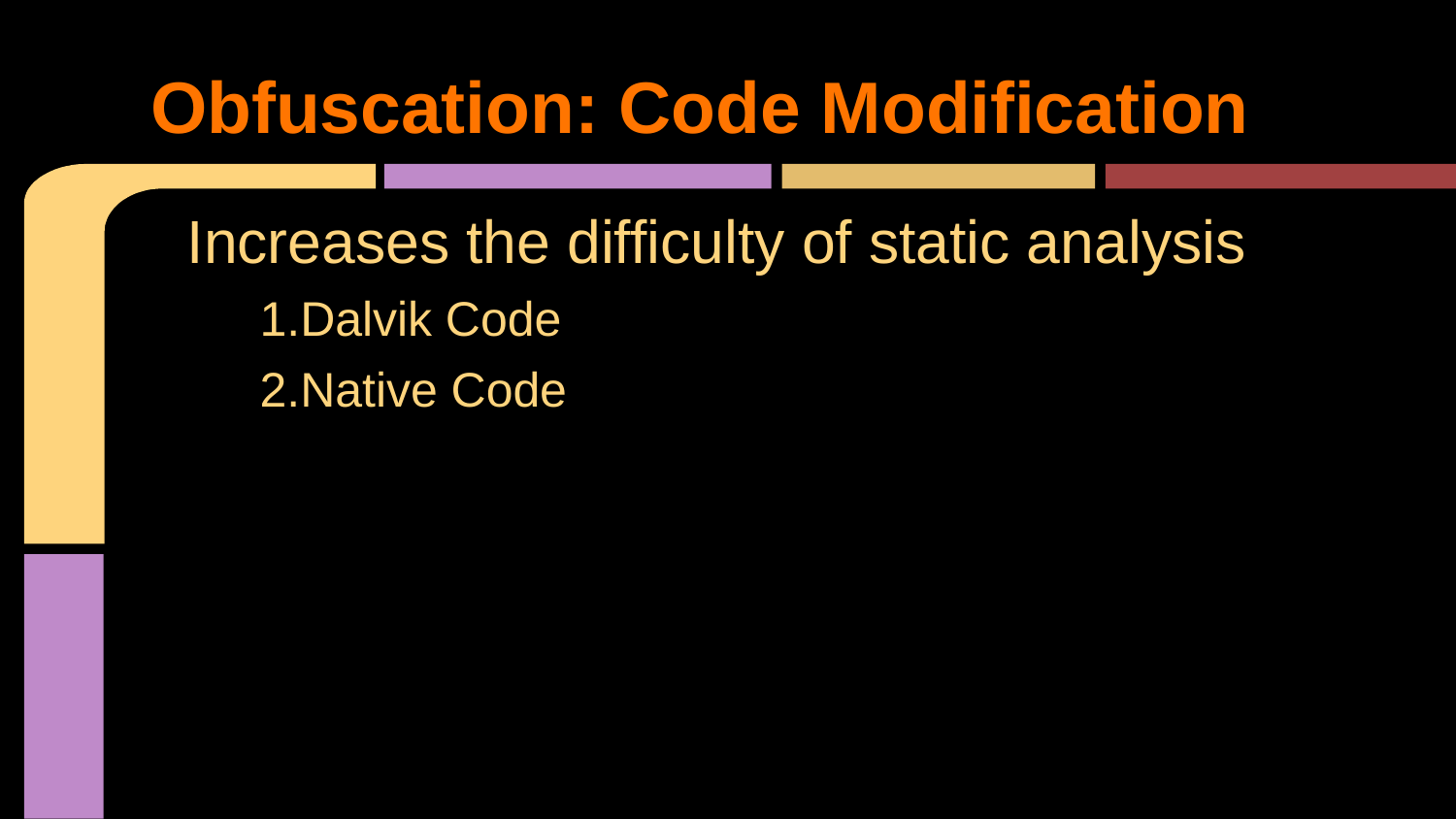

# Obfuscation: Code Modification
Increases the difficulty of static analysis
Dalvik Code
Native Code